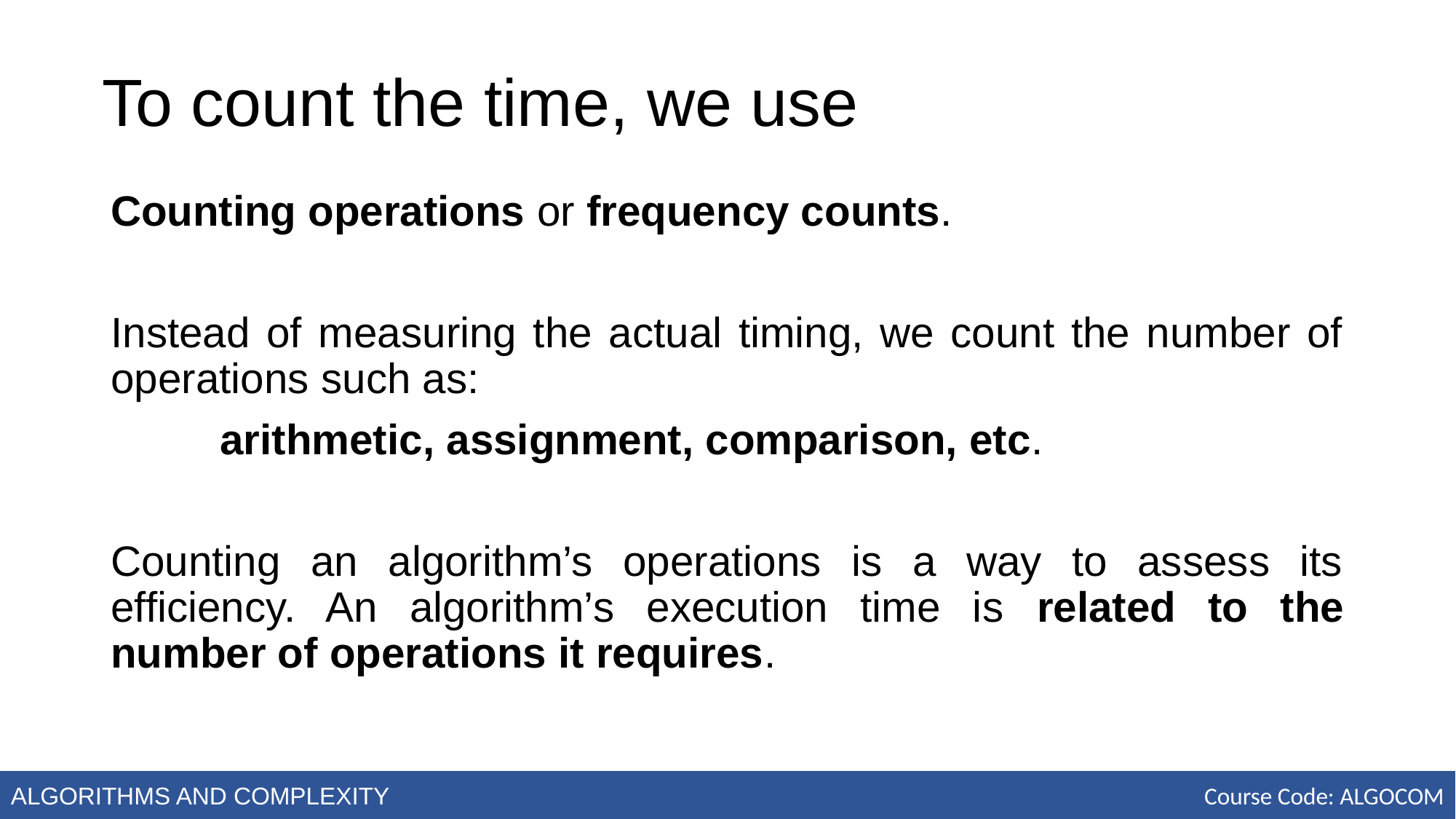

# To count the time, we use
Counting operations or frequency counts.

Instead of measuring the actual timing, we count the number of operations such as:
	arithmetic, assignment, comparison, etc.

Counting an algorithm’s operations is a way to assess its efficiency. An algorithm’s execution time is related to the number of operations it requires.

ALGORITHMS AND COMPLEXITY
Course Code: ALGOCOM